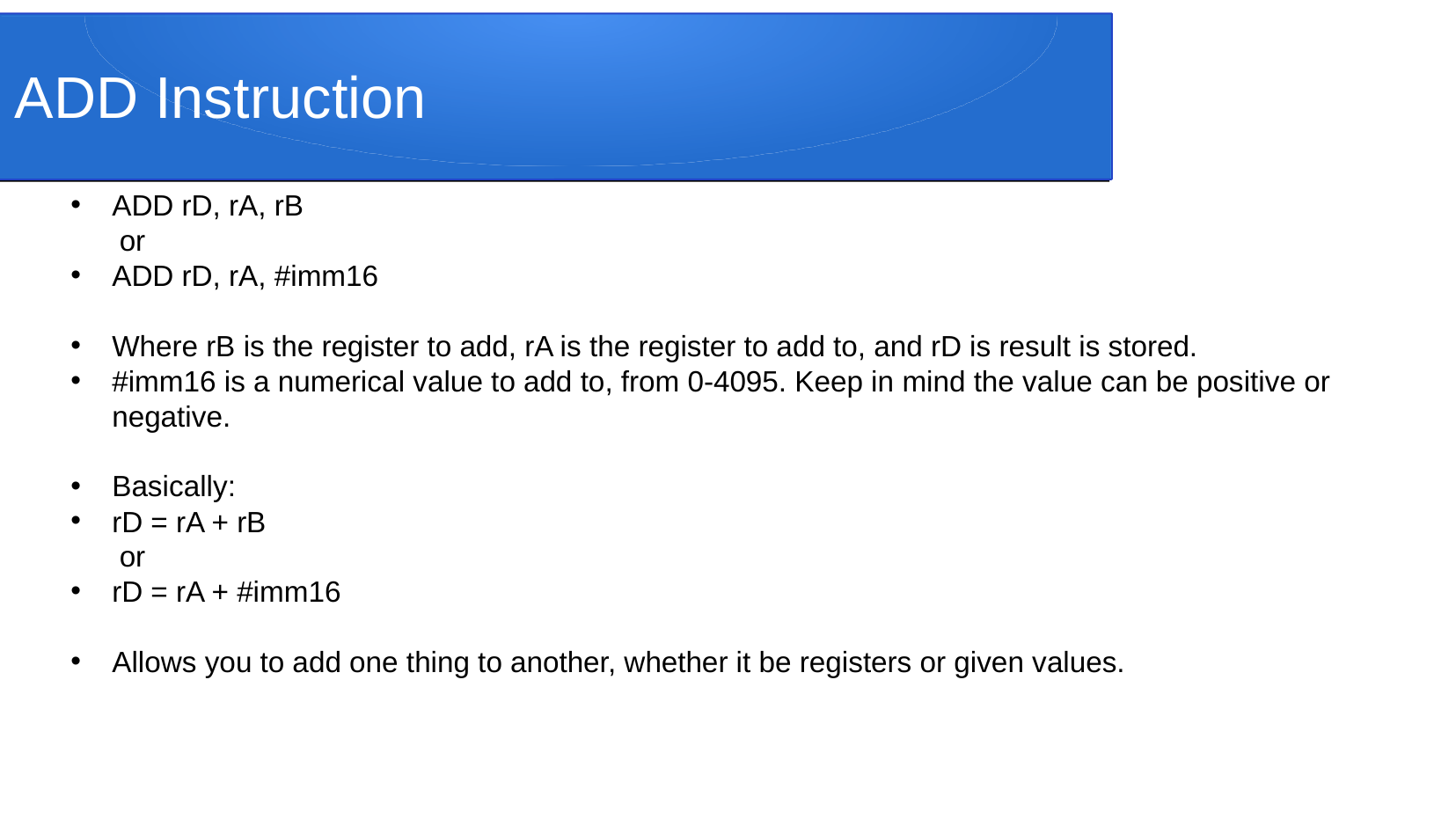

# ADD Instruction
ADD rD, rA, rB
      or
ADD rD, rA, #imm16

Where rB is the register to add, rA is the register to add to, and rD is result is stored.
#imm16 is a numerical value to add to, from 0-4095. Keep in mind the value can be positive or negative.

Basically:
rD = rA + rB
      or
rD = rA + #imm16

Allows you to add one thing to another, whether it be registers or given values.